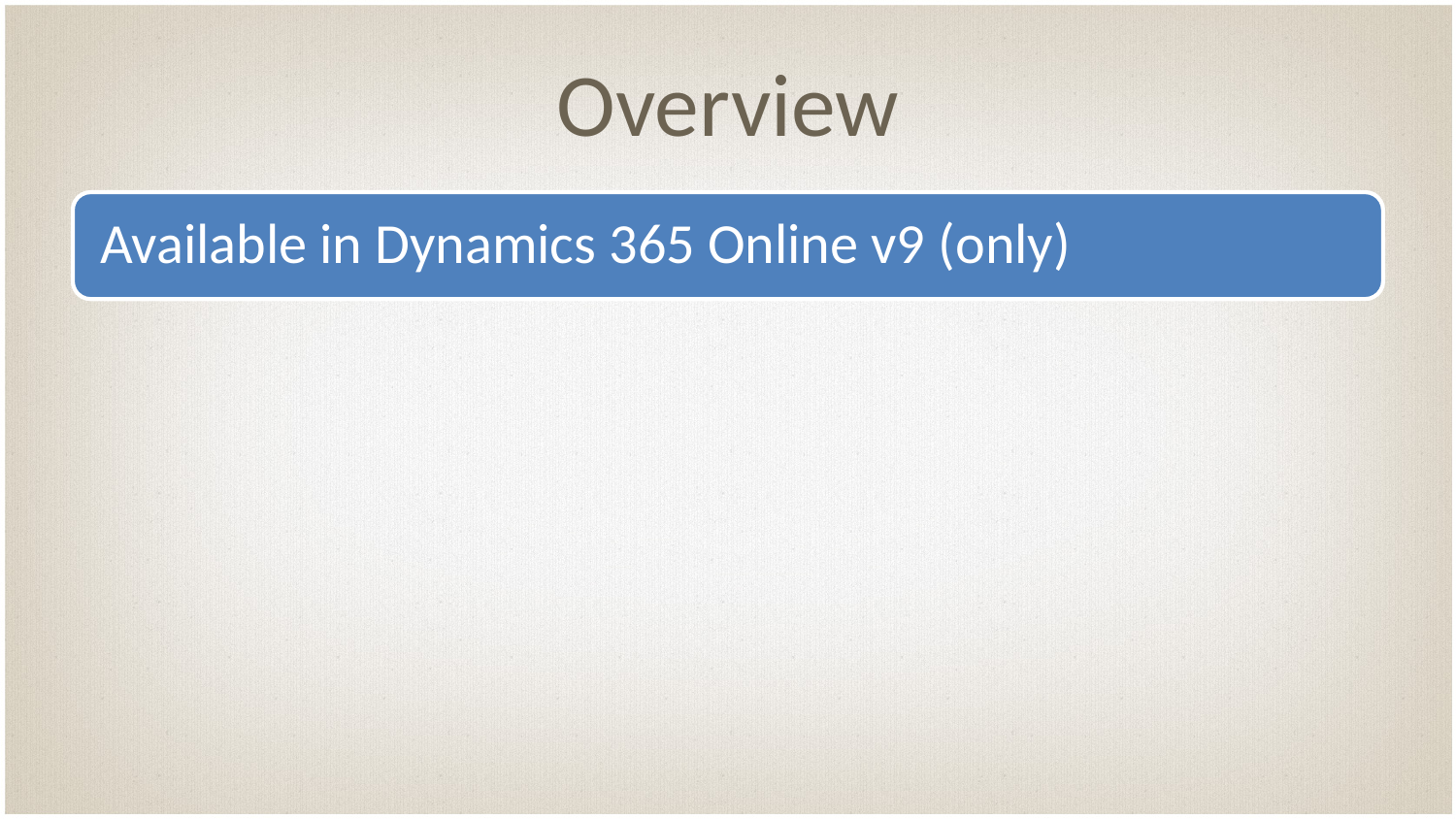

# Overview
Available in Dynamics 365 Online v9 (only)